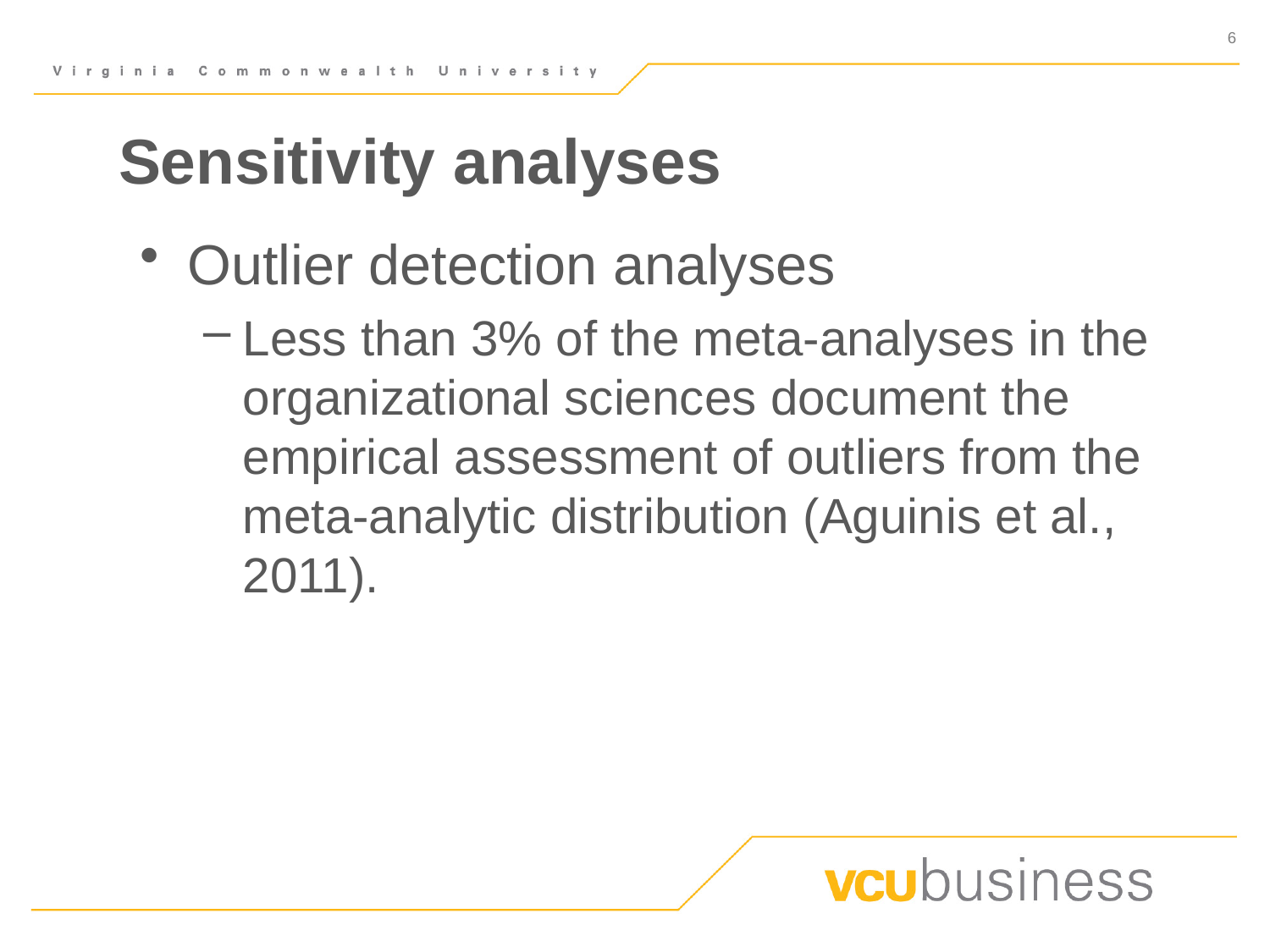

# Sensitivity analyses
Outlier detection analyses
Less than 3% of the meta-analyses in the organizational sciences document the empirical assessment of outliers from the meta-analytic distribution (Aguinis et al., 2011).